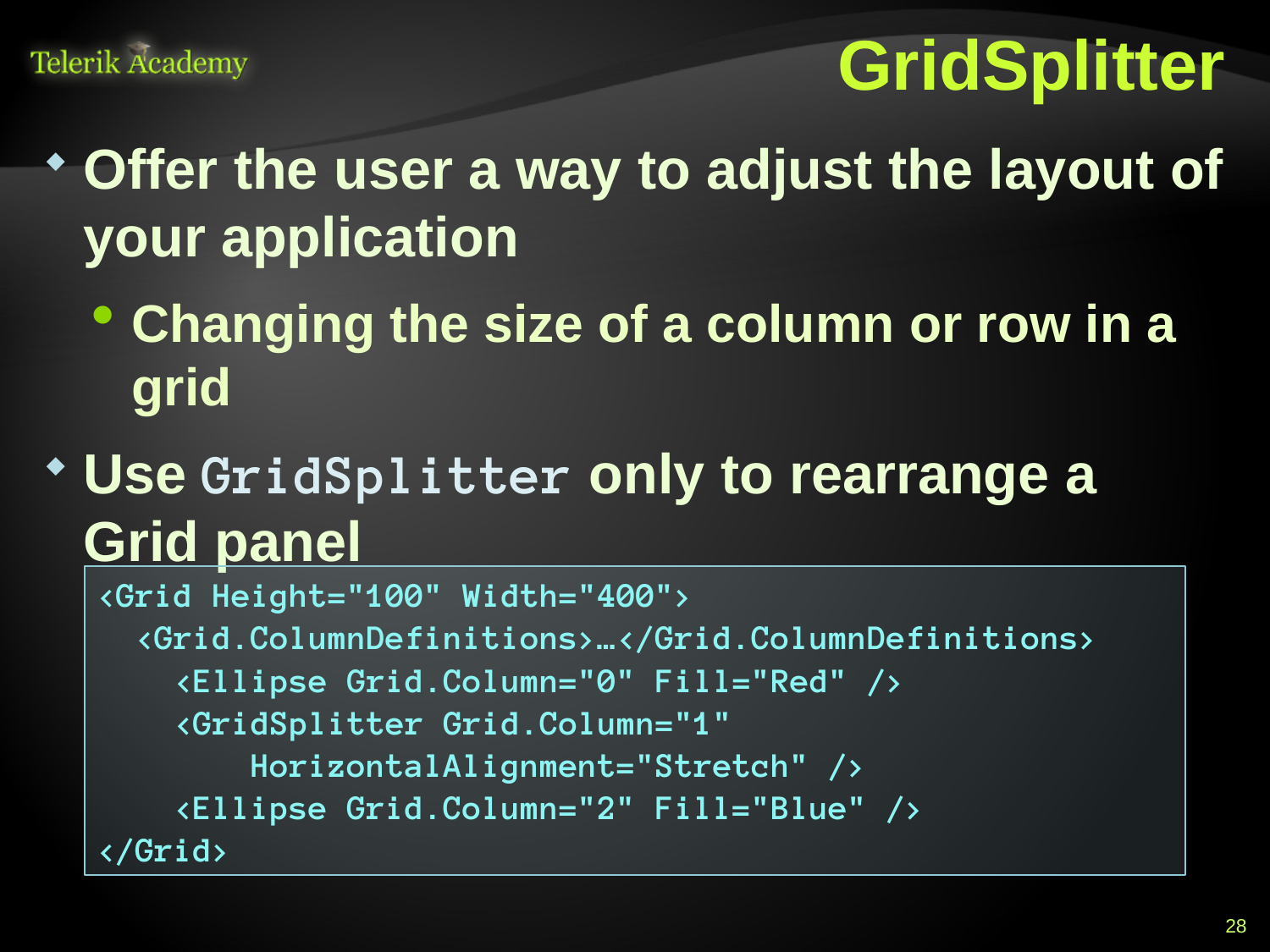

# GridSplitter
Offer the user a way to adjust the layout of your application
Changing the size of a column or row in a grid
Use GridSplitter only to rearrange a Grid panel
<Grid Height="100" Width="400">
  <Grid.ColumnDefinitions>…</Grid.ColumnDefinitions>
    <Ellipse Grid.Column="0" Fill="Red" />
    <GridSplitter Grid.Column="1"
        HorizontalAlignment="Stretch" />
    <Ellipse Grid.Column="2" Fill="Blue" />
</Grid>
28